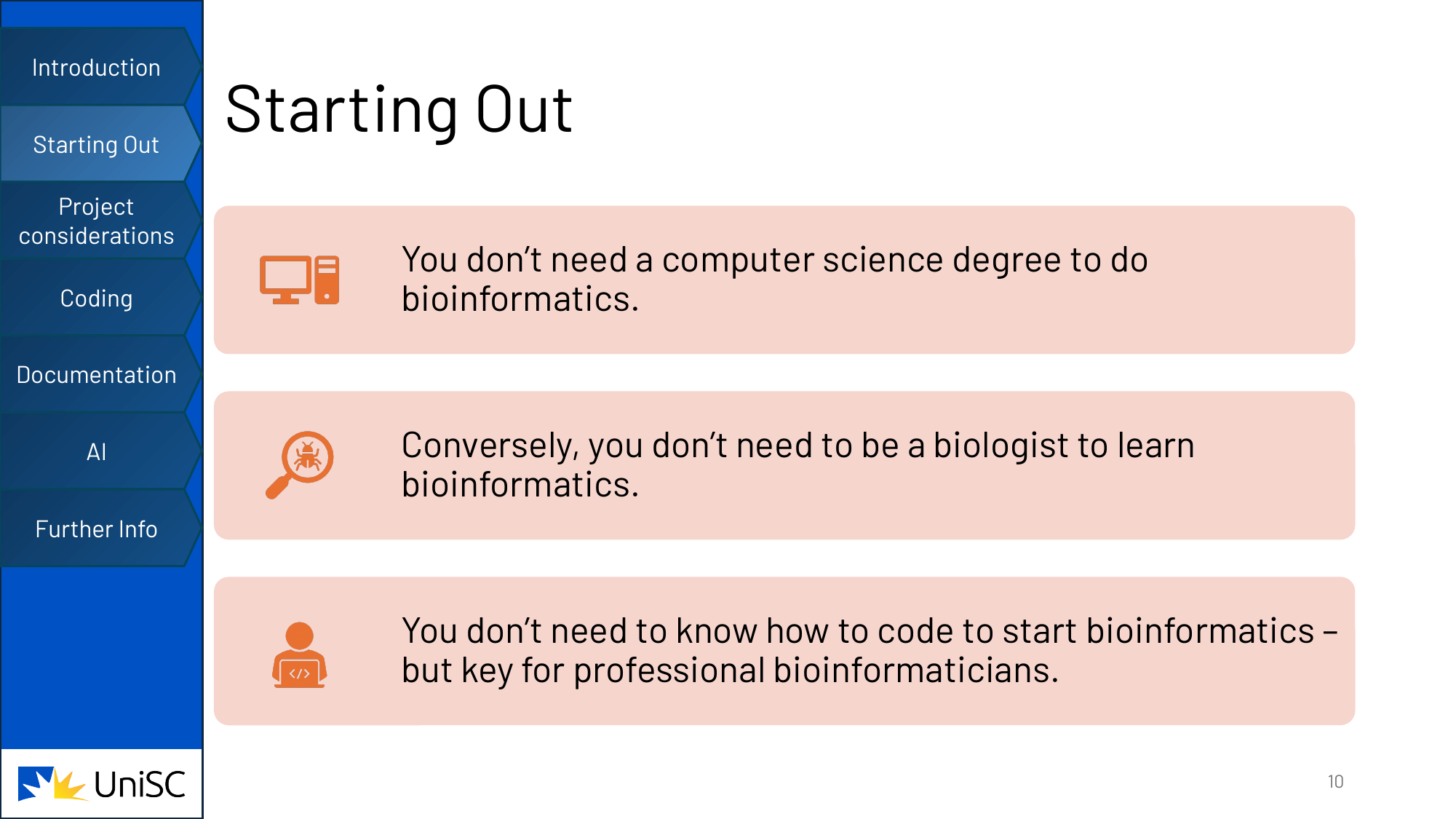

Introduction
# Starting Out
Starting Out
Project considerations
You don’t need a computer science degree to do bioinformatics.
Conversely, you don’t need to be a biologist to learn bioinformatics.
You don’t need to know how to code to start bioinformatics – but key for professional bioinformaticians.
Coding
Documentation
AI
Further Info
10